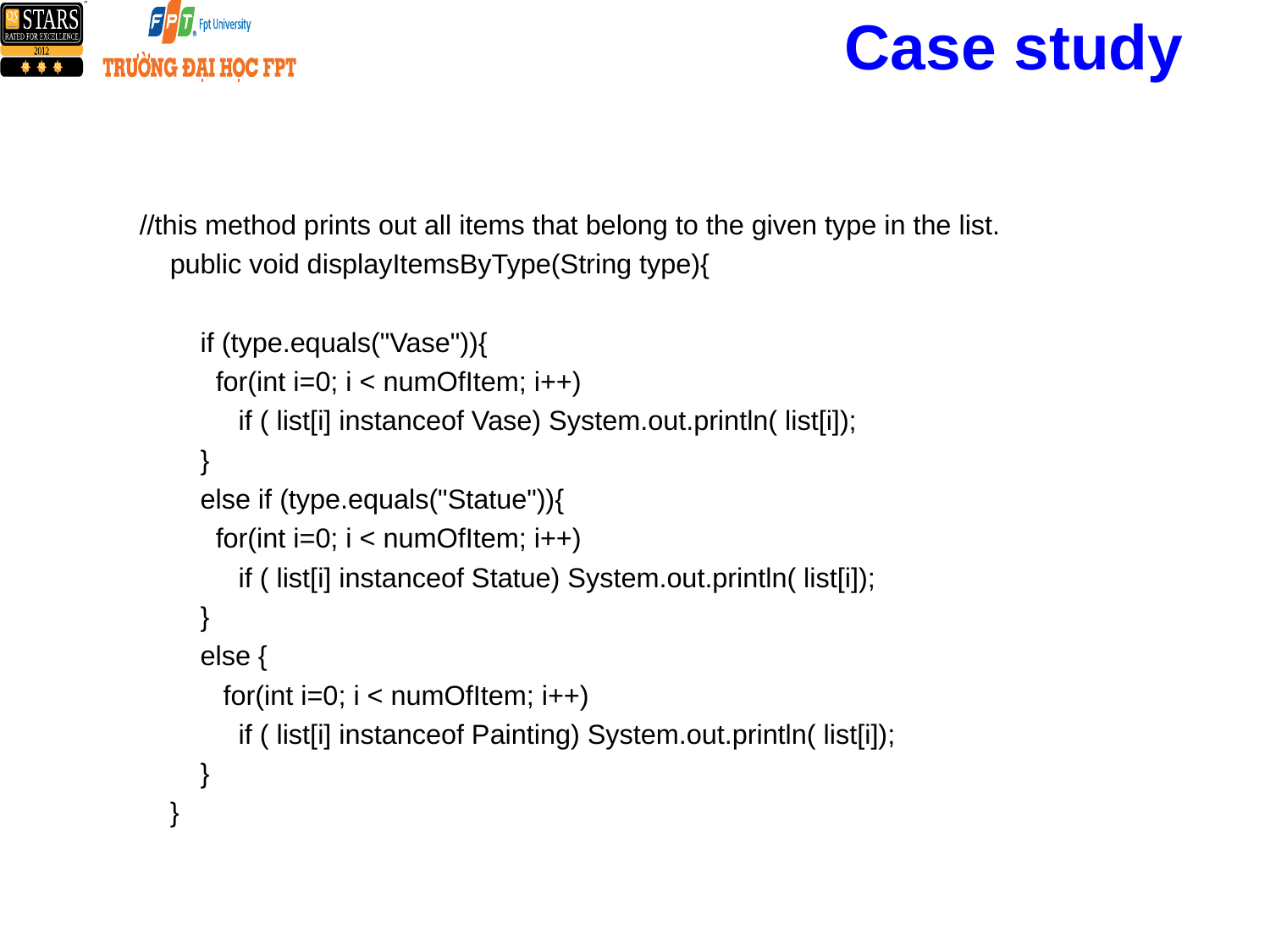

# Case study
//this method prints out all items that belong to the given type in the list.
    public void displayItemsByType(String type){

        if (type.equals("Vase")){
          for(int i=0; i < numOfItem; i++)
             if ( list[i] instanceof Vase) System.out.println( list[i]);
        }
        else if (type.equals("Statue")){
          for(int i=0; i < numOfItem; i++)
             if ( list[i] instanceof Statue) System.out.println( list[i]);
        }
        else {
           for(int i=0; i < numOfItem; i++)
             if ( list[i] instanceof Painting) System.out.println( list[i]);
        }
    }